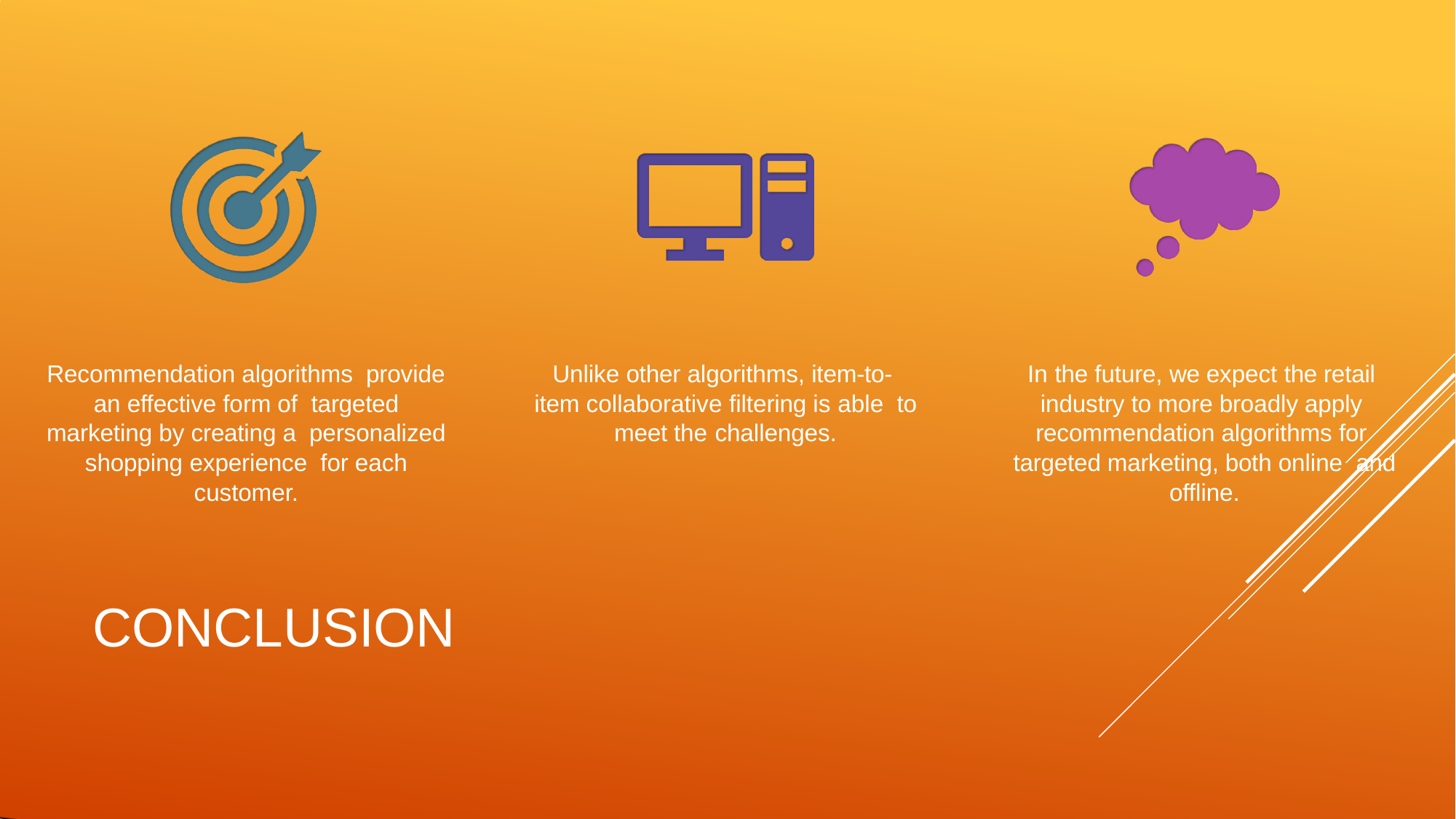

Recommendation algorithms  provide an effective form of  targeted marketing by creating a  personalized shopping experience  for each customer.
Unlike other algorithms, item-to-  item collaborative filtering is able  to meet the challenges.
In the future, we expect the retail  industry to more broadly apply  recommendation algorithms for  targeted marketing, both online  and offline.
CONCLUSION